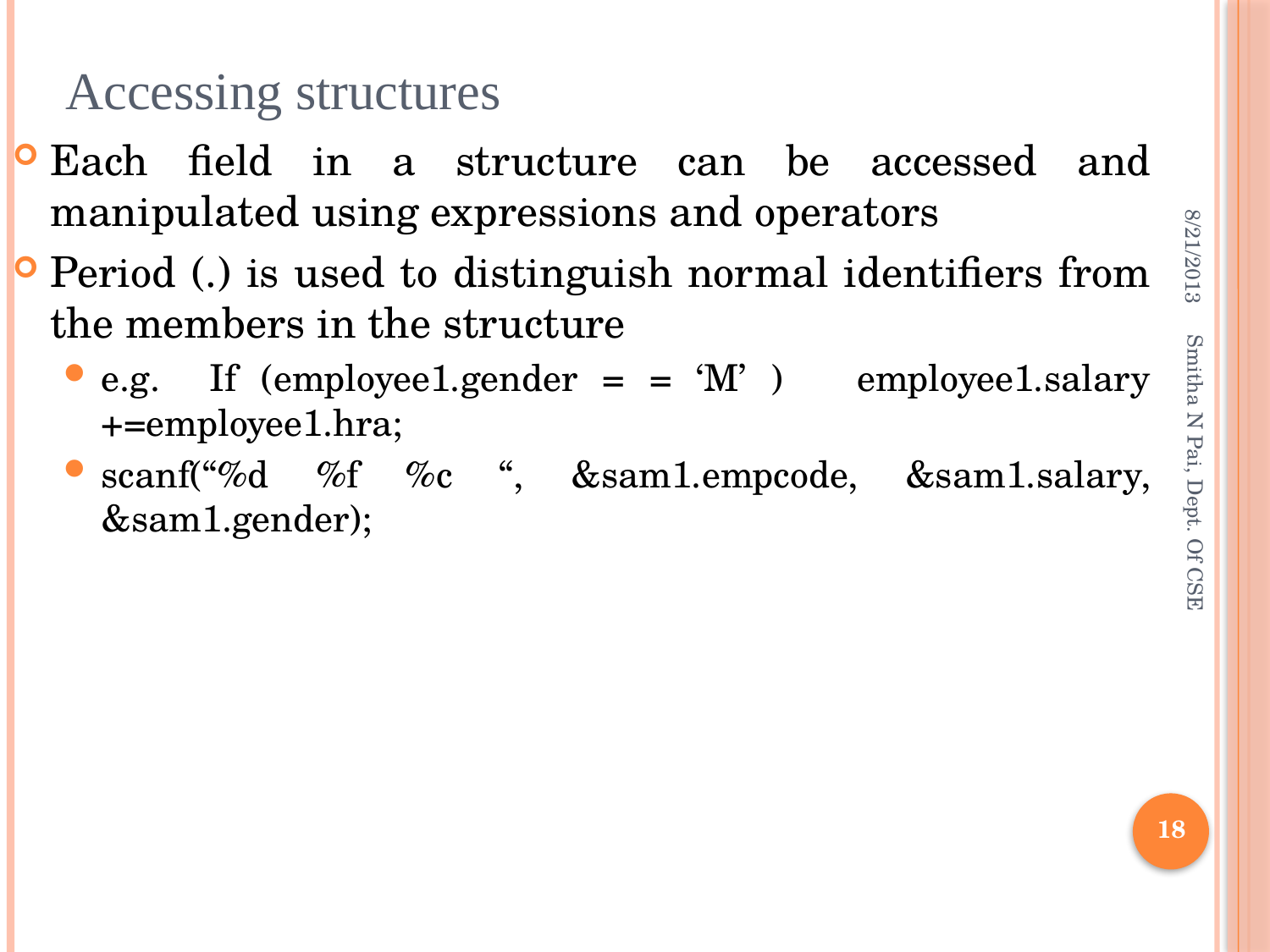

# Accessing structures
Each field in a structure can be accessed and manipulated using expressions and operators
Period (.) is used to distinguish normal identifiers from the members in the structure
e.g.  If (employee1.gender = = ‘M’ )   employee1.salary +=employee1.hra;
scanf(“%d %f %c “, &sam1.empcode, &sam1.salary, &sam1.gender);

8/21/2013
Smitha N Pai, Dept. Of CSE
18